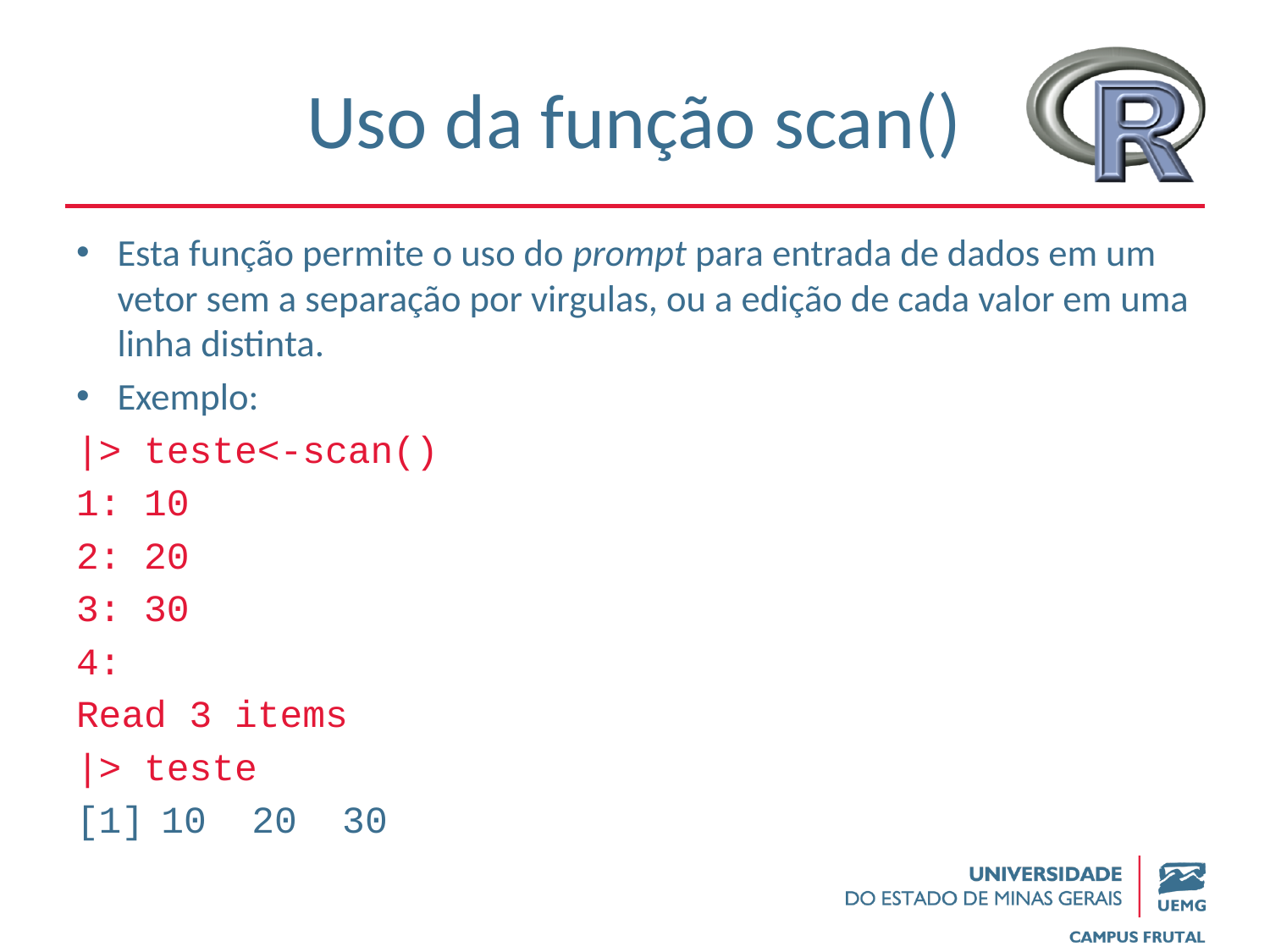

# Uso da função scan()
Esta função permite o uso do prompt para entrada de dados em um vetor sem a separação por virgulas, ou a edição de cada valor em uma linha distinta.
Exemplo:
|> teste<-scan()
1: 10
2: 20
3: 30
4:
Read 3 items
|> teste
[1]	10  20  30